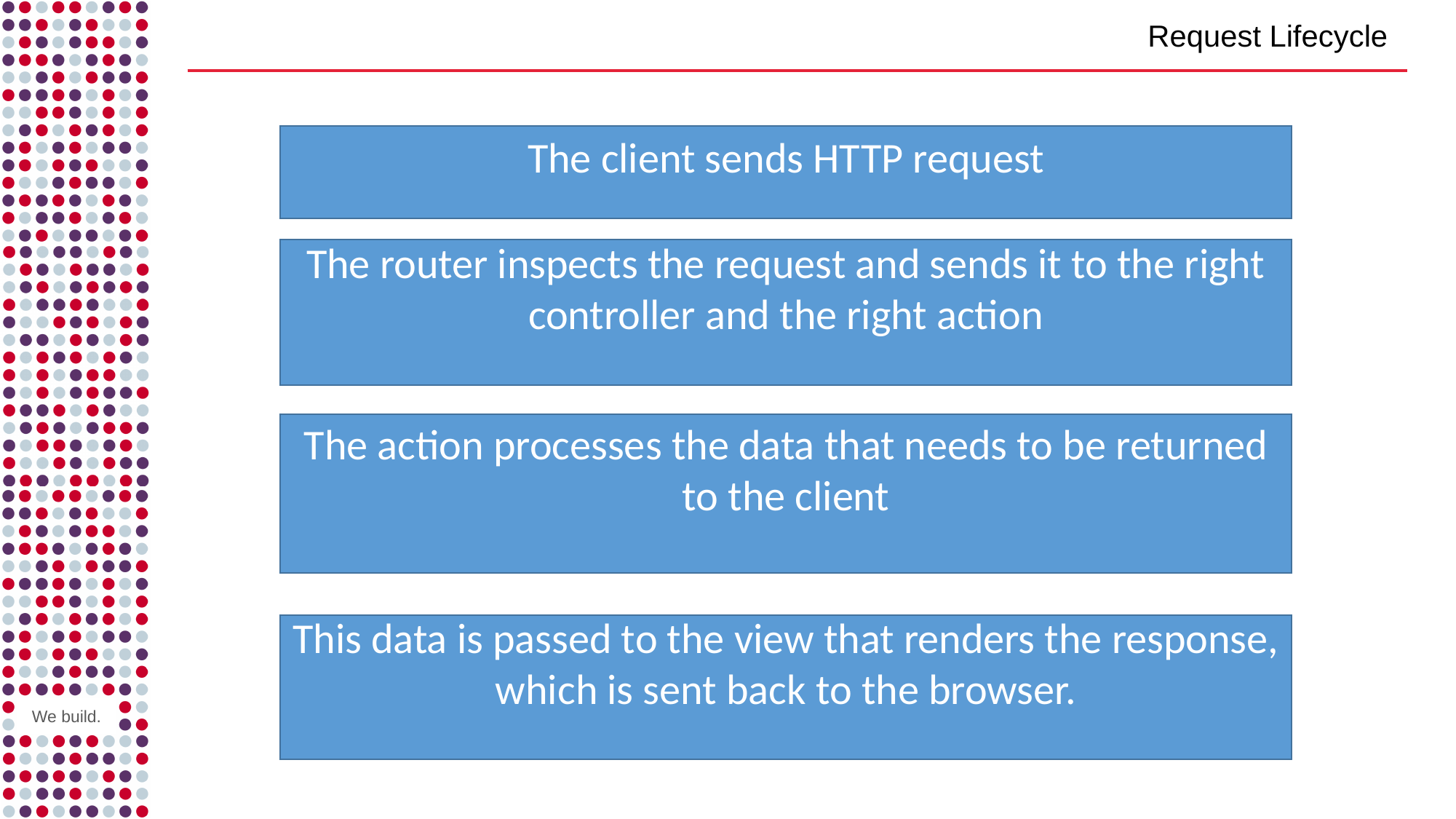

# Request Lifecycle
The client sends HTTP request

The router inspects the request and sends it to the right controller and the right action

The action processes the data that needs to be returned to the client

This data is passed to the view that renders the response, which is sent back to the browser.